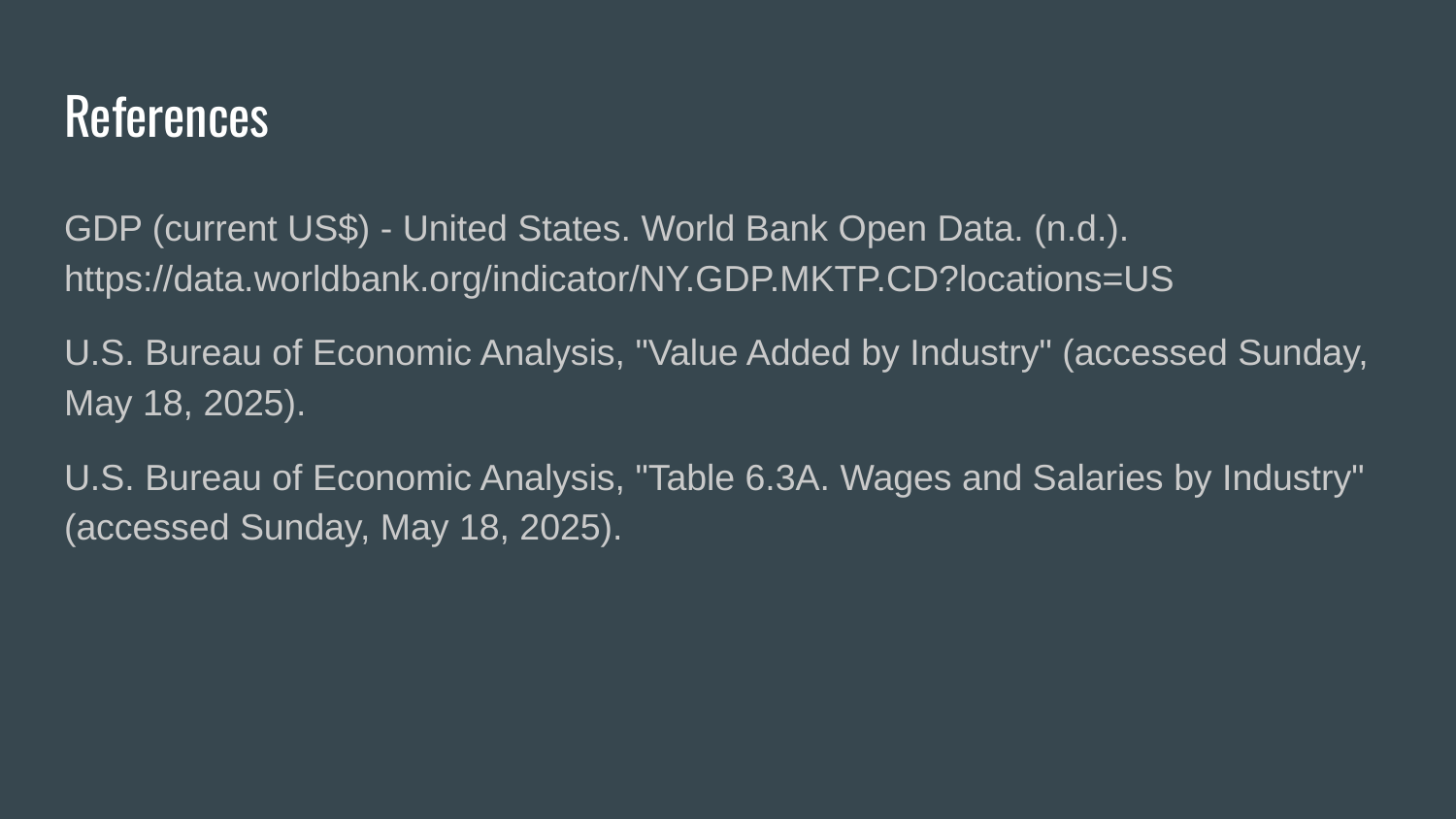

# References
GDP (current US$) - United States. World Bank Open Data. (n.d.). https://data.worldbank.org/indicator/NY.GDP.MKTP.CD?locations=US
U.S. Bureau of Economic Analysis, "Value Added by Industry" (accessed Sunday, May 18, 2025).
U.S. Bureau of Economic Analysis, "Table 6.3A. Wages and Salaries by Industry" (accessed Sunday, May 18, 2025).